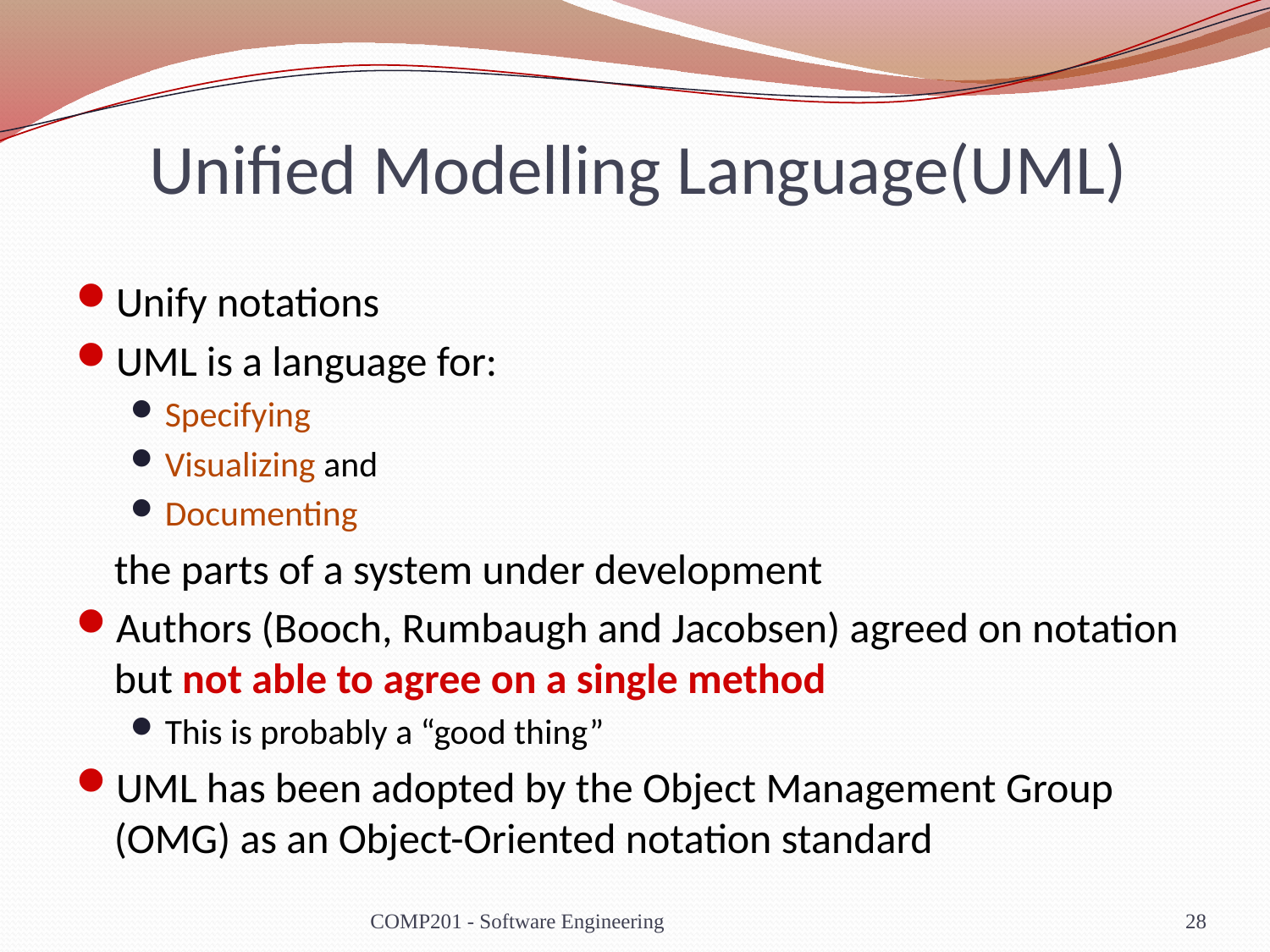

# Unified Modelling Language(UML)
Unify notations
UML is a language for:
Specifying
Visualizing and
Documenting
	the parts of a system under development
Authors (Booch, Rumbaugh and Jacobsen) agreed on notation but not able to agree on a single method
This is probably a “good thing”
UML has been adopted by the Object Management Group (OMG) as an Object-Oriented notation standard
COMP201 - Software Engineering
28